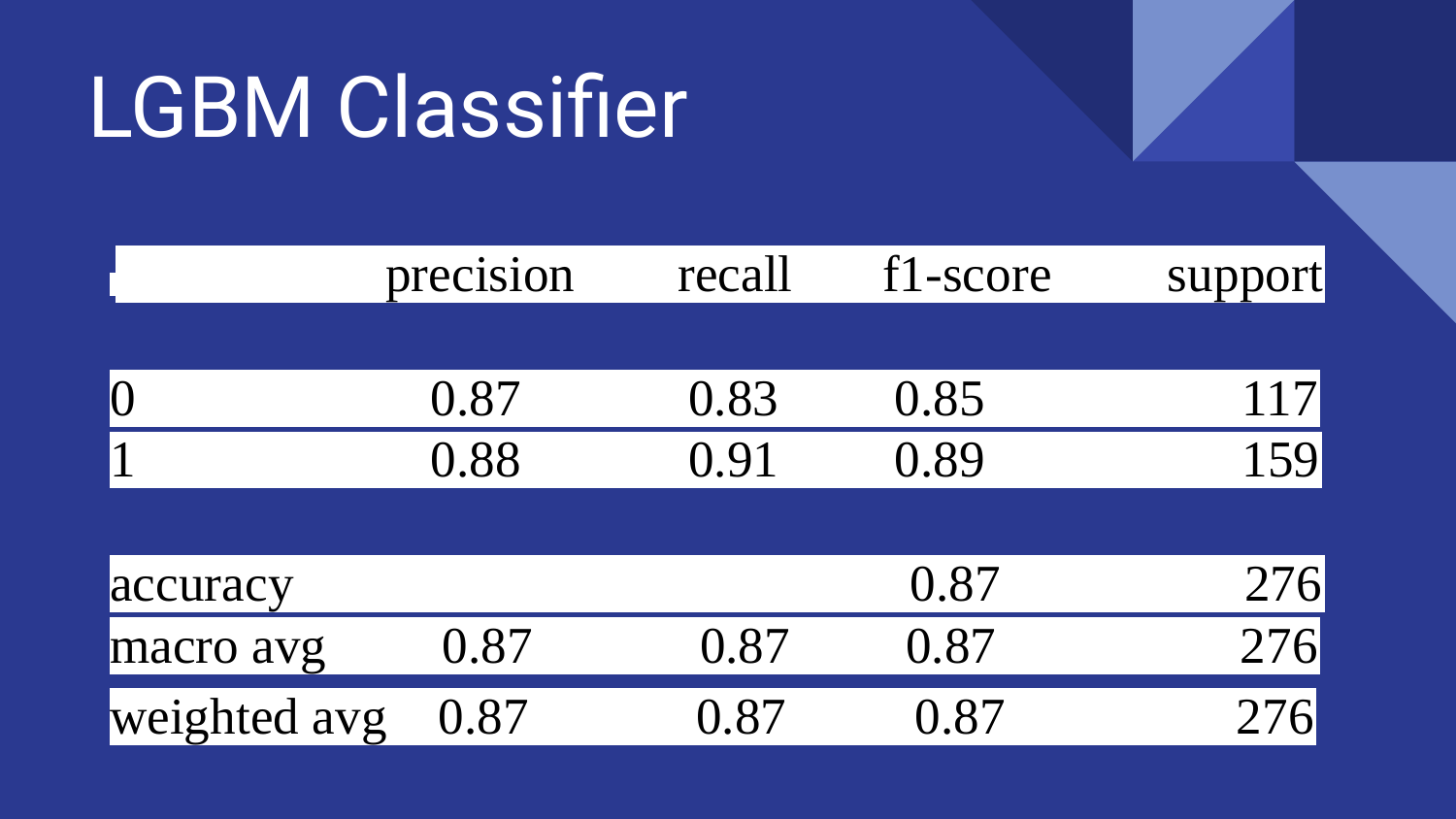

# LGBM Classifier
                      precision        recall       f1-score         support

0                       0.87             0.83         0.85                    117
1                       0.88             0.91         0.89                    159

accuracy                                                0.87                   276
macro avg         0.87             0.87         0.87                   276
weighted avg    0.87             0.87          0.87                  276